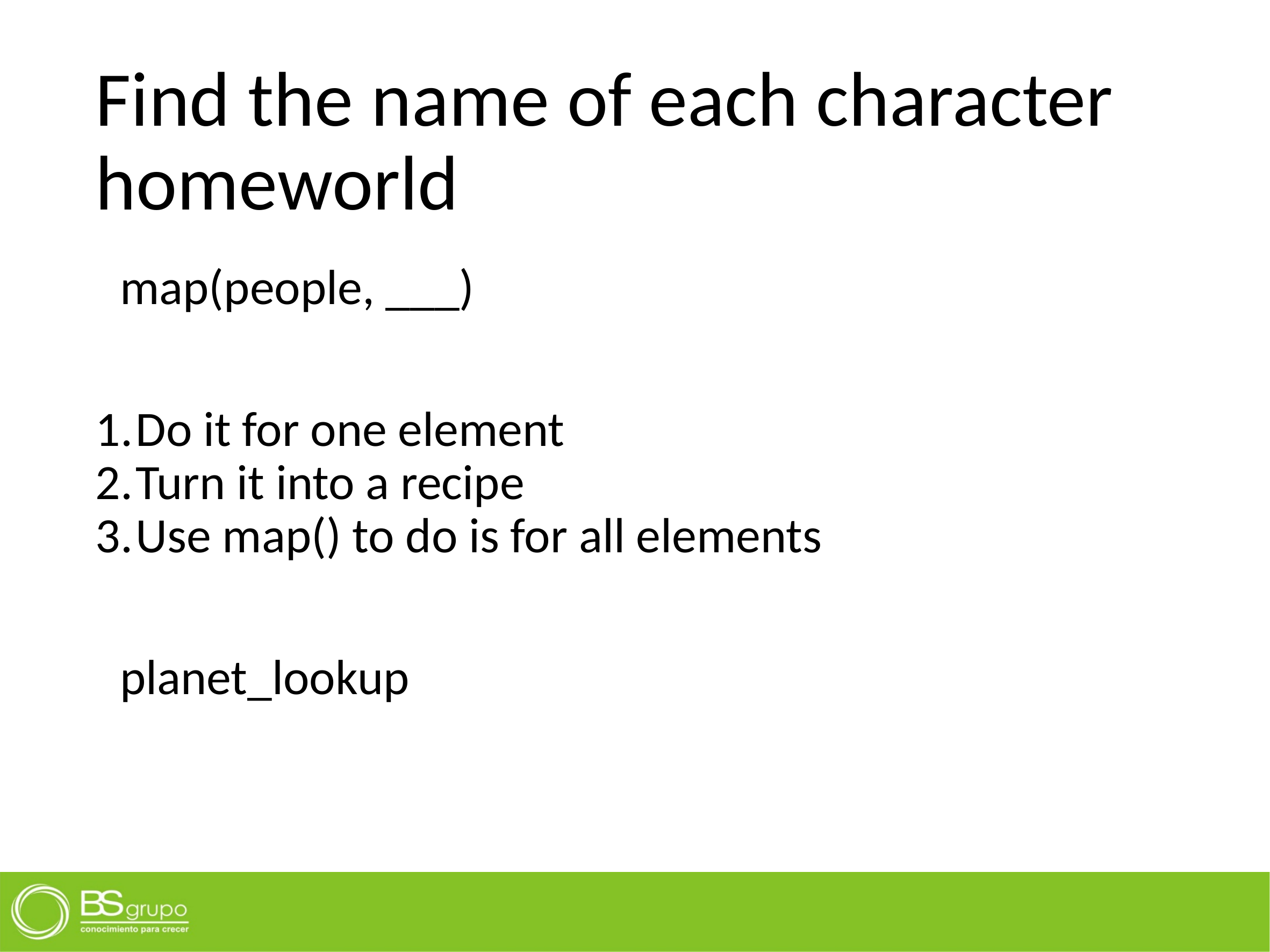

# Find the name of each character homeworld
map(people, ___)

Do it for one element
Turn it into a recipe
Use map() to do is for all elements

planet_lookup